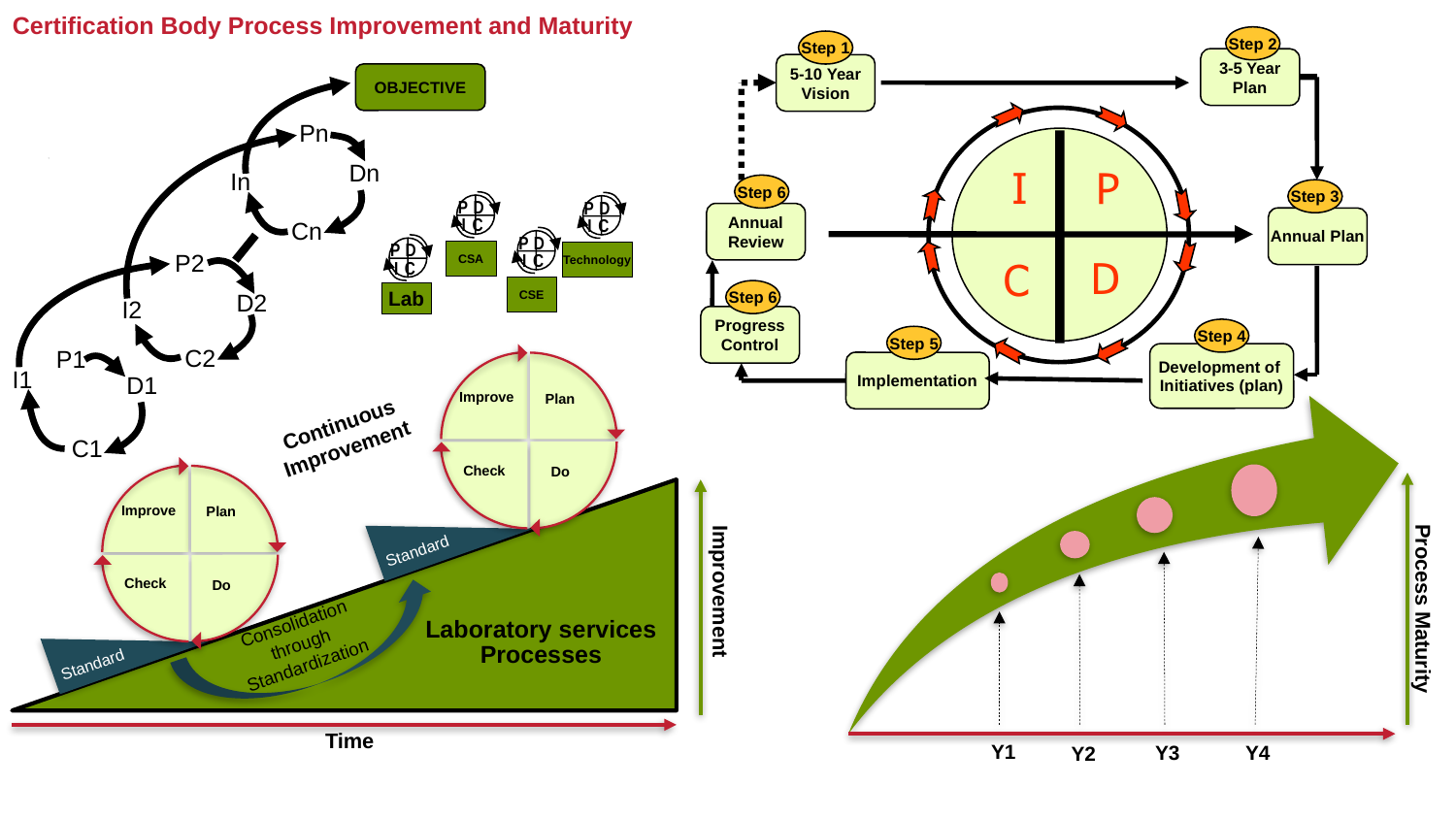

Certification Body Process Improvement and Maturity
Step 2
Step 1
5-10 Year
Vision
3-5 Year
Plan

I
P

D
C
Annual
Review
Annual Plan

Progress
Control
Development of
Initiatives (plan)
Implementation

OBJECTIVE

Pn

,
Dn
In
Step 6
Step 3

P
D
I
C

P
D
I
C

Cn

P
D
I
C

P
D
I
C

P2
CSA
Technology

CSE
Step 6
Lab
D2
I2

Step 4
Step 5
P1
C2

Improve
Plan
Check
Do

I1
D1

Continuous Improvement

C1

Improve
Plan
Check
Do

Standard

     Improvement
 Process Maturity
Consolidation through Standardization

Laboratory services
Processes

Standard
Time
Y1
Y3
Y4
Y2